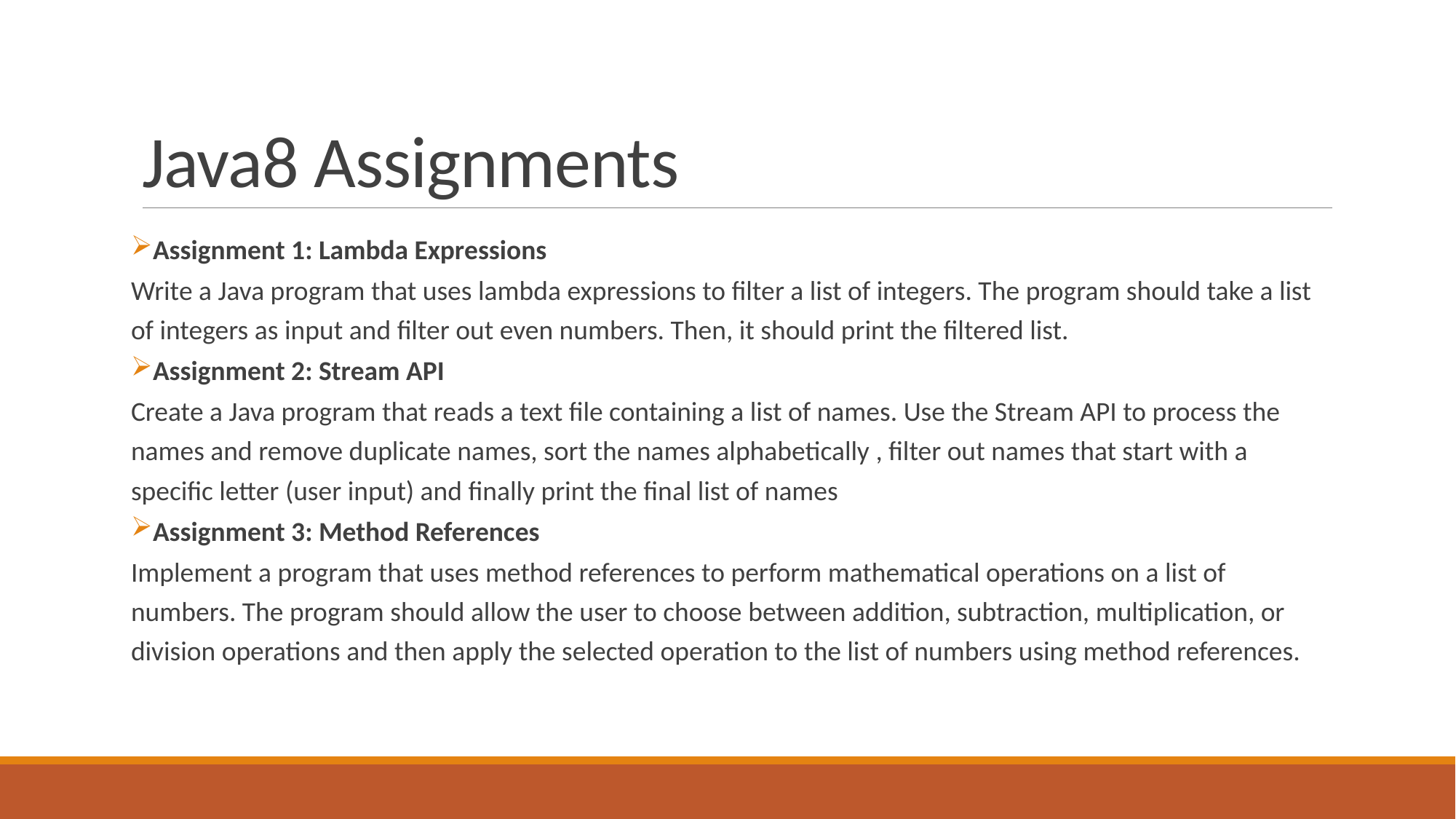

# Java8 Assignments
Assignment 1: Lambda Expressions
Write a Java program that uses lambda expressions to filter a list of integers. The program should take a list of integers as input and filter out even numbers. Then, it should print the filtered list.
Assignment 2: Stream API
Create a Java program that reads a text file containing a list of names. Use the Stream API to process the names and remove duplicate names, sort the names alphabetically , filter out names that start with a specific letter (user input) and finally print the final list of names
Assignment 3: Method References
Implement a program that uses method references to perform mathematical operations on a list of numbers. The program should allow the user to choose between addition, subtraction, multiplication, or division operations and then apply the selected operation to the list of numbers using method references.